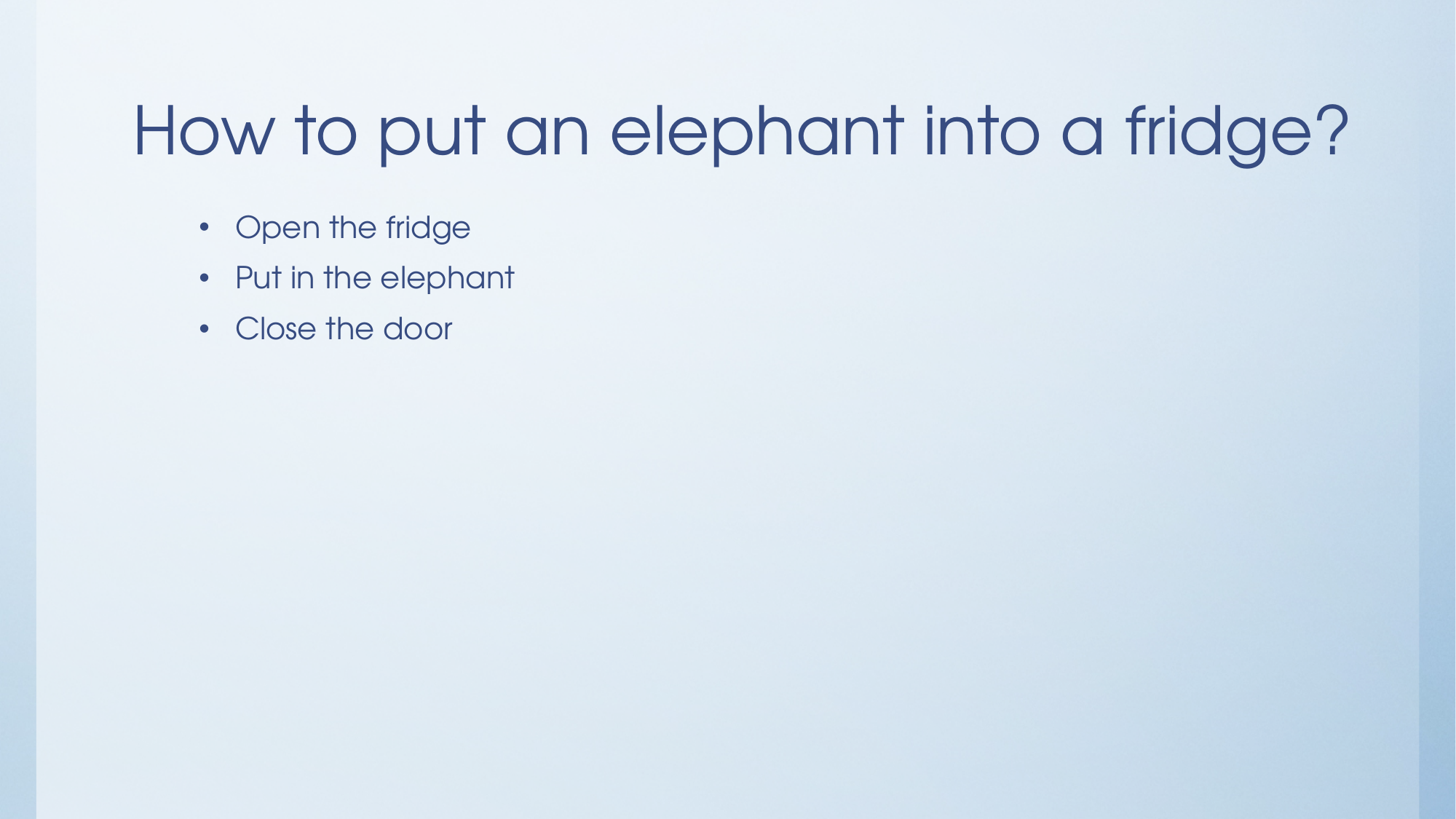

# How to put an elephant into a fridge?
Open the fridge
Put in the elephant
Close the door